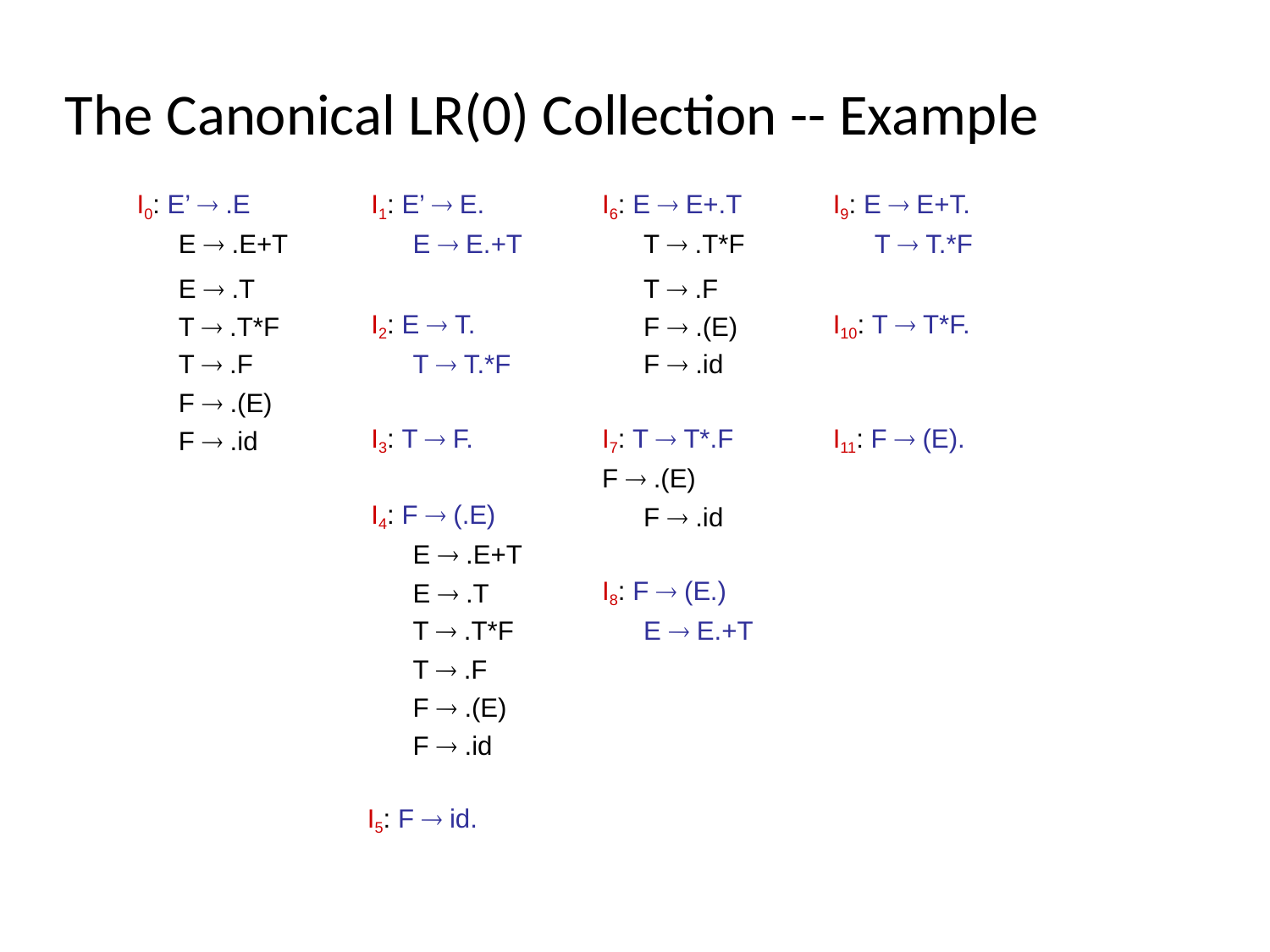

# The Canonical LR(0) Collection -- Example
| I0: E’ → .E E → .E+T | I1: E’ → E. E → E.+T | I6: E → E+.T T → .T\*F | I9: E → E+T. T → T.\*F |
| --- | --- | --- | --- |
| E → .T |  | T → .F |  |
| T → .T\*F T → .F | I2: E → T. T → T.\*F | F → .(E) F → .id | I10: T → T\*F. |
| F → .(E) |  |  |  |
| F → .id | I3: T → F. | I7: T → T\*.F F → .(E) | I11: F → (E). |
|  | I4: F → (.E) E → .E+T | F → .id |  |
|  | E → .T T → .T\*F | I8: F → (E.) E → E.+T |  |
|  | T → .F |  |  |
|  | F → .(E) |  |  |
|  | F → .id |  |  |
I5: F → id.